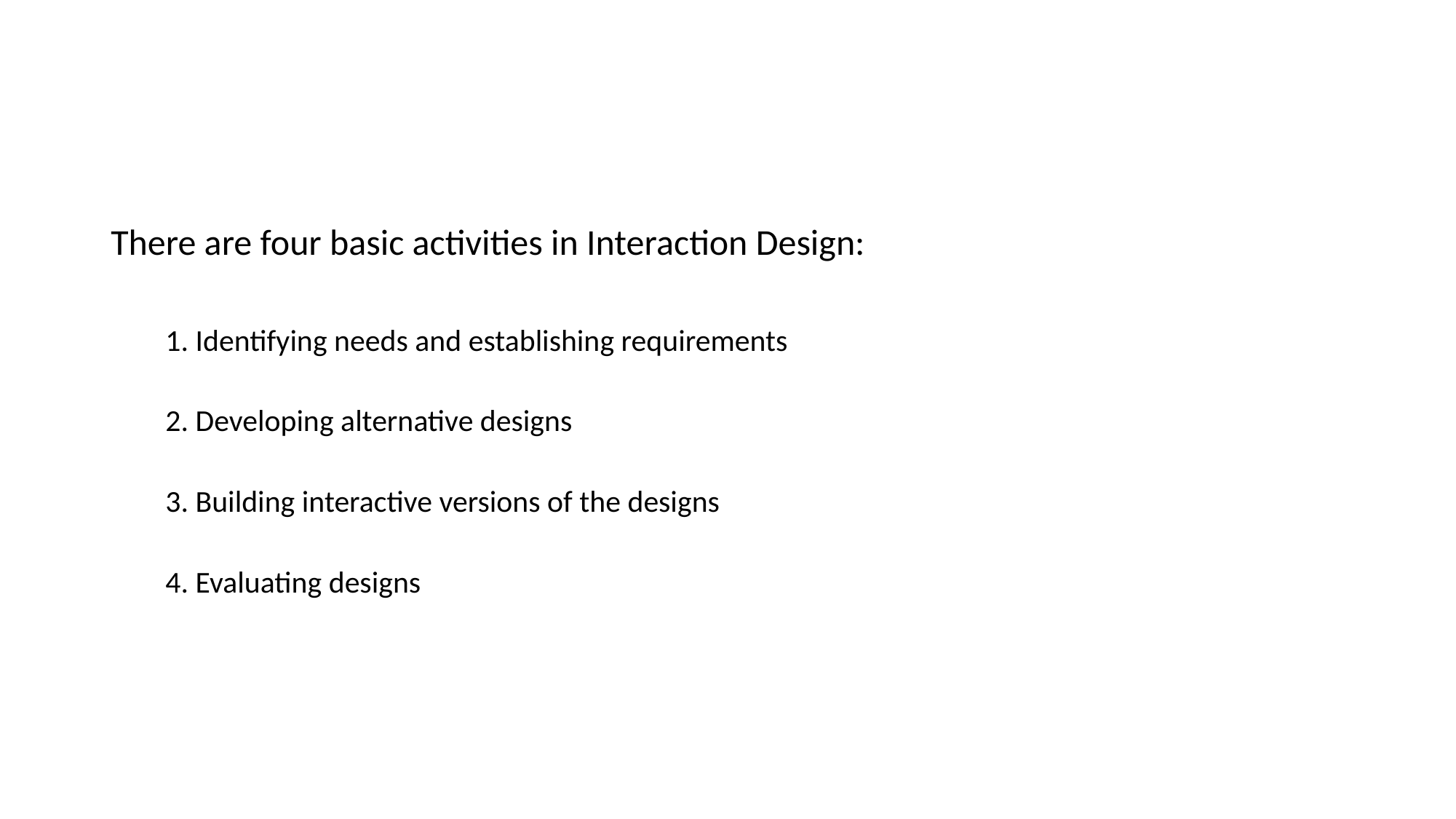

#
There are four basic activities in Interaction Design:

1. Identifying needs and establishing requirements

2. Developing alternative designs

3. Building interactive versions of the designs

4. Evaluating designs